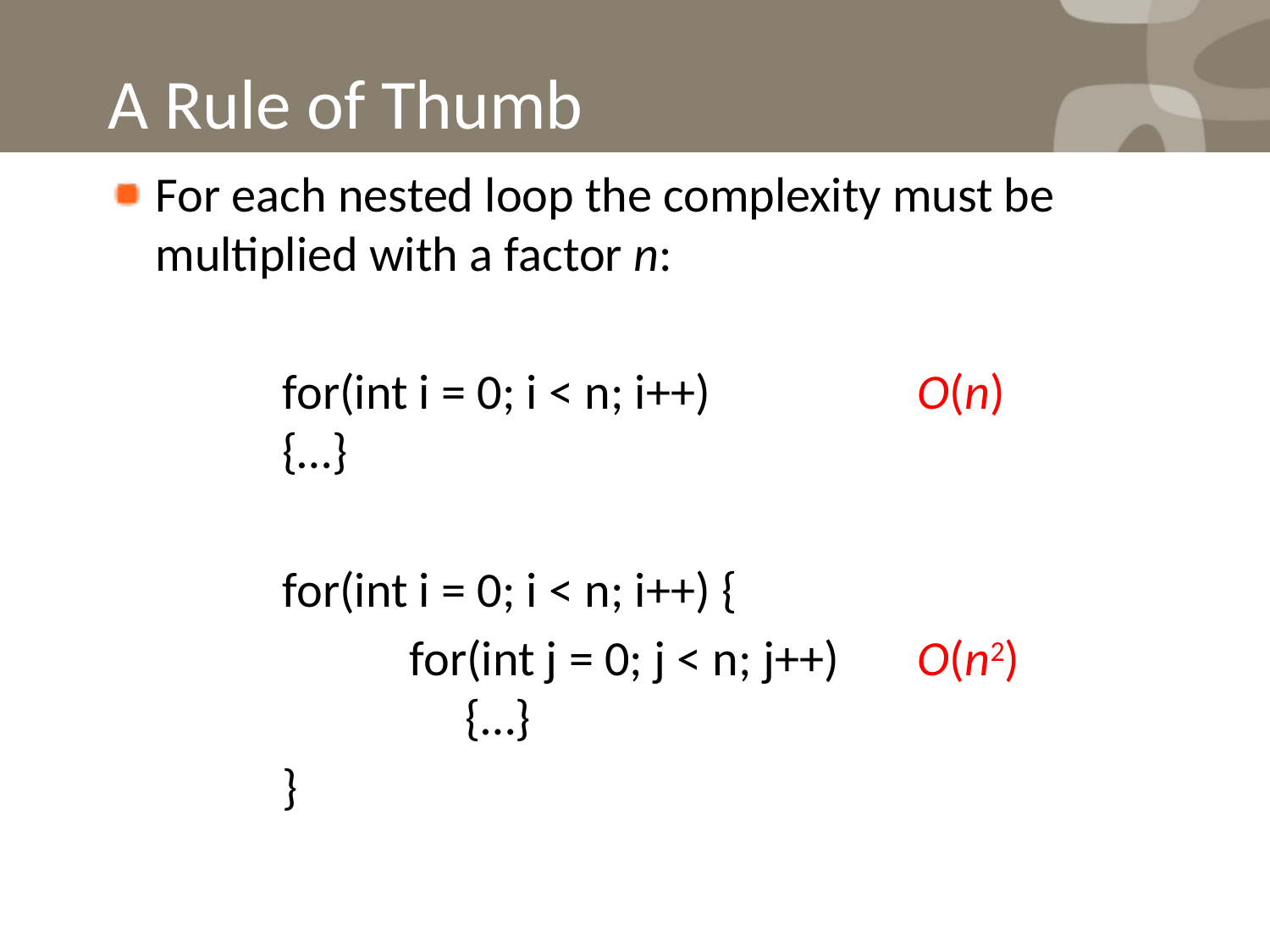

# A Rule of Thumb
For each nested loop the complexity must be multiplied with a factor n:

		for(int i = 0; i < n; i++)		O(n)
	{…}

		for(int i = 0; i < n; i++) {
      		for(int j = 0; j < n; j++)	O(n2)
		     {…}
		}